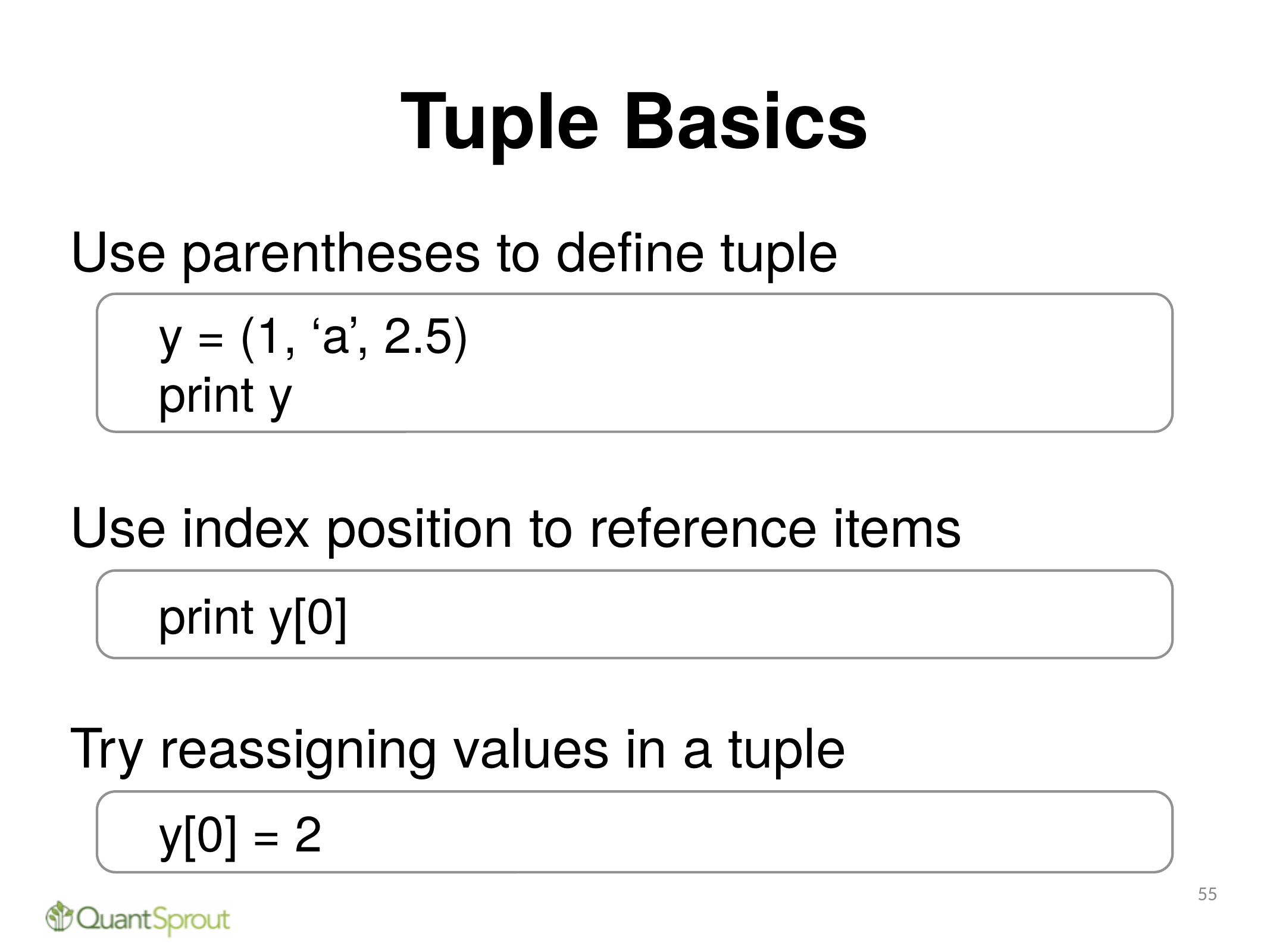

# Tuple Basics
Use parentheses to define tuple
y = (1, ‘a’, 2.5)
print y
Use index position to reference items
print y[0]
Try reassigning values in a tuple
y[0] = 2
55